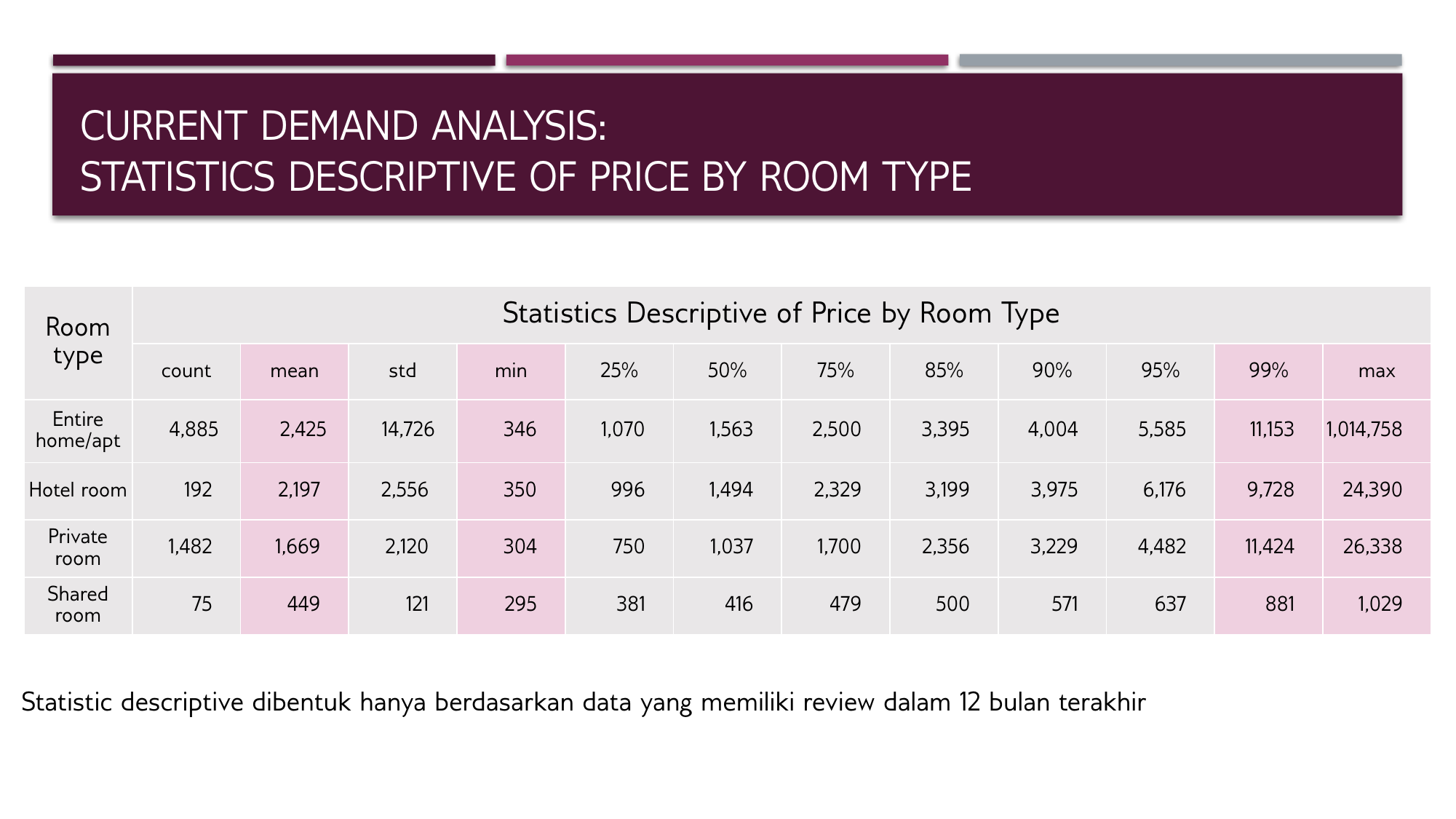

# CURRENT DEMAND ANALYSIS: Statistics DESCRIPTIVE OF PRICE BY ROOM TYPE
| Room type | Statistics Descriptive of Price by Room Type |  |  |  |  |  |  |  |  |  |  |  |
| --- | --- | --- | --- | --- | --- | --- | --- | --- | --- | --- | --- | --- |
|  | count | mean | std | min | 25% | 50% | 75% | 85% | 90% | 95% | 99% | max |
| Entire home/apt | 4,885 | 2,425 | 14,726 | 346 | 1,070 | 1,563 | 2,500 | 3,395 | 4,004 | 5,585 | 11,153 | 1,014,758 |
| Hotel room | 192 | 2,197 | 2,556 | 350 | 996 | 1,494 | 2,329 | 3,199 | 3,975 | 6,176 | 9,728 | 24,390 |
| Private room | 1,482 | 1,669 | 2,120 | 304 | 750 | 1,037 | 1,700 | 2,356 | 3,229 | 4,482 | 11,424 | 26,338 |
| Shared room | 75 | 449 | 121 | 295 | 381 | 416 | 479 | 500 | 571 | 637 | 881 | 1,029 |
Statistic descriptive dibentuk hanya berdasarkan data yang memiliki review dalam 12 bulan terakhir